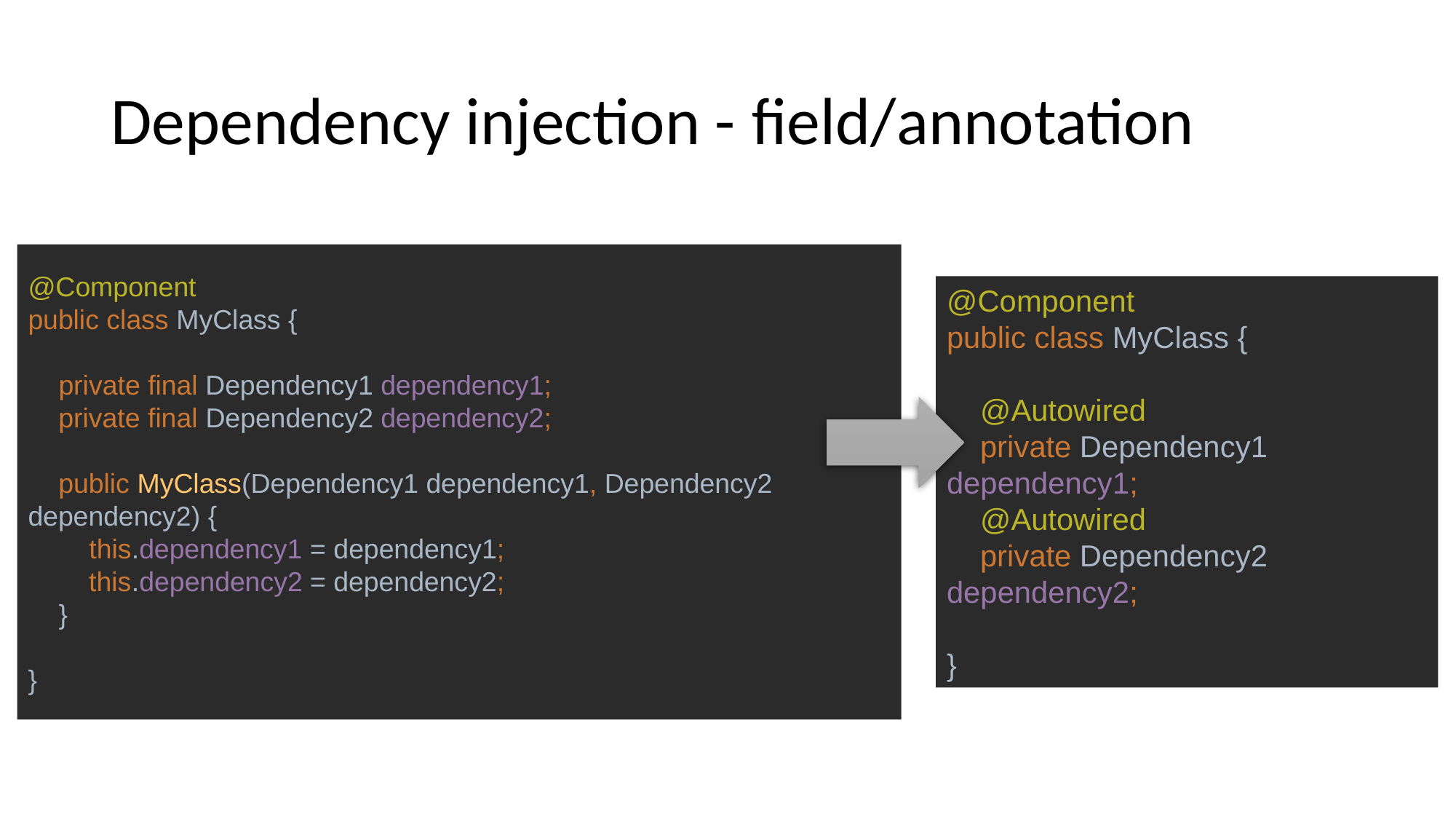

# Dependency injection - field/annotation
@Component
public class MyClass {
    private final Dependency1 dependency1;
    private final Dependency2 dependency2;
    public MyClass(Dependency1 dependency1, Dependency2 dependency2) {
        this.dependency1 = dependency1;
        this.dependency2 = dependency2;
    }
}
@Component
public class MyClass {
    @Autowired
    private Dependency1 dependency1;
    @Autowired
    private Dependency2 dependency2;
}